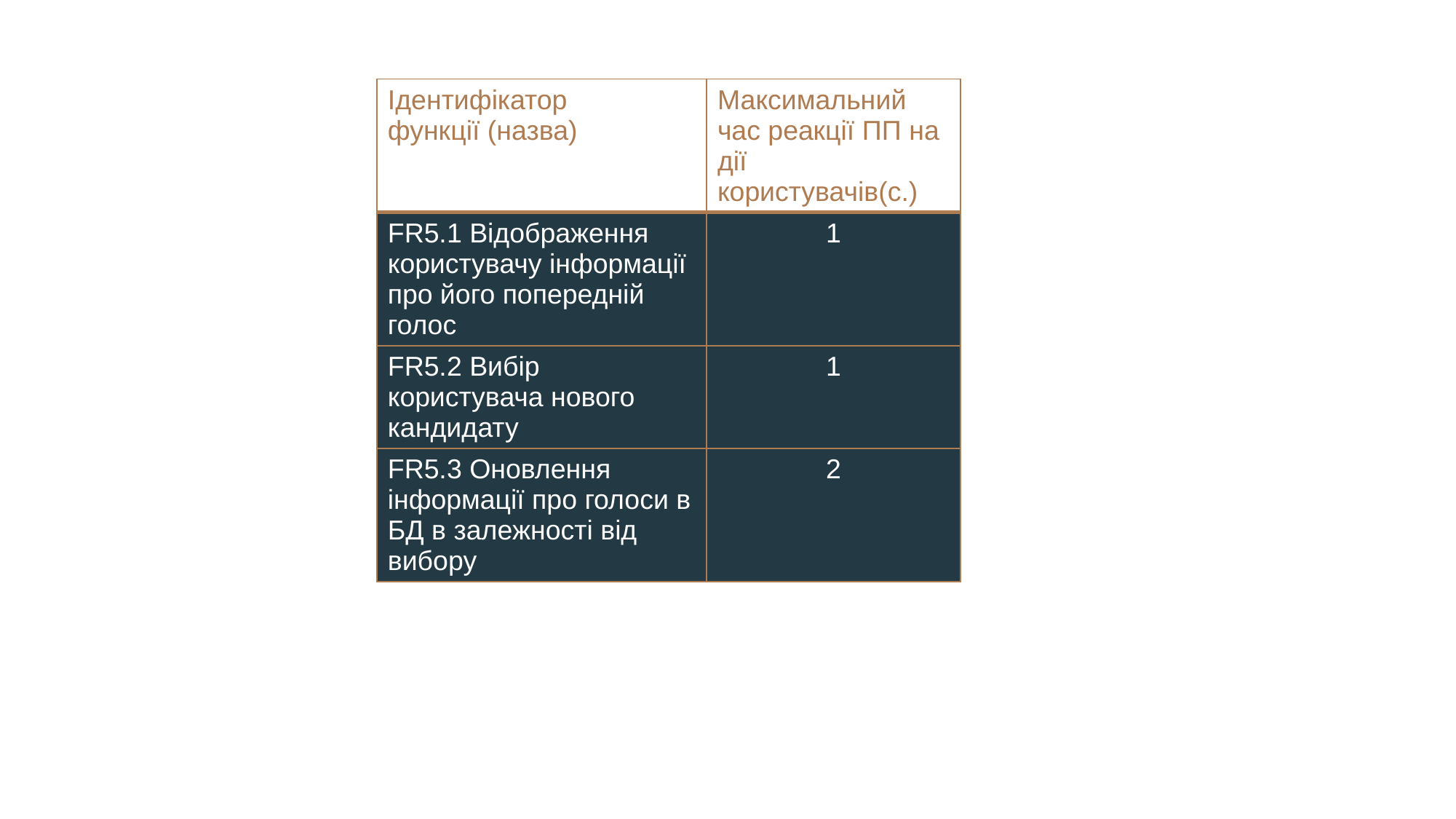

| Ідентифікатор функції (назва) | Максимальний час реакції ПП на дії користувачів(c.) |
| --- | --- |
| FR5.1 Відображення користувачу інформації про його попередній голос | 1 |
| FR5.2 Вибір користувача нового кандидату | 1 |
| FR5.3 Оновлення інформації про голоси в БД в залежності від вибору | 2 |